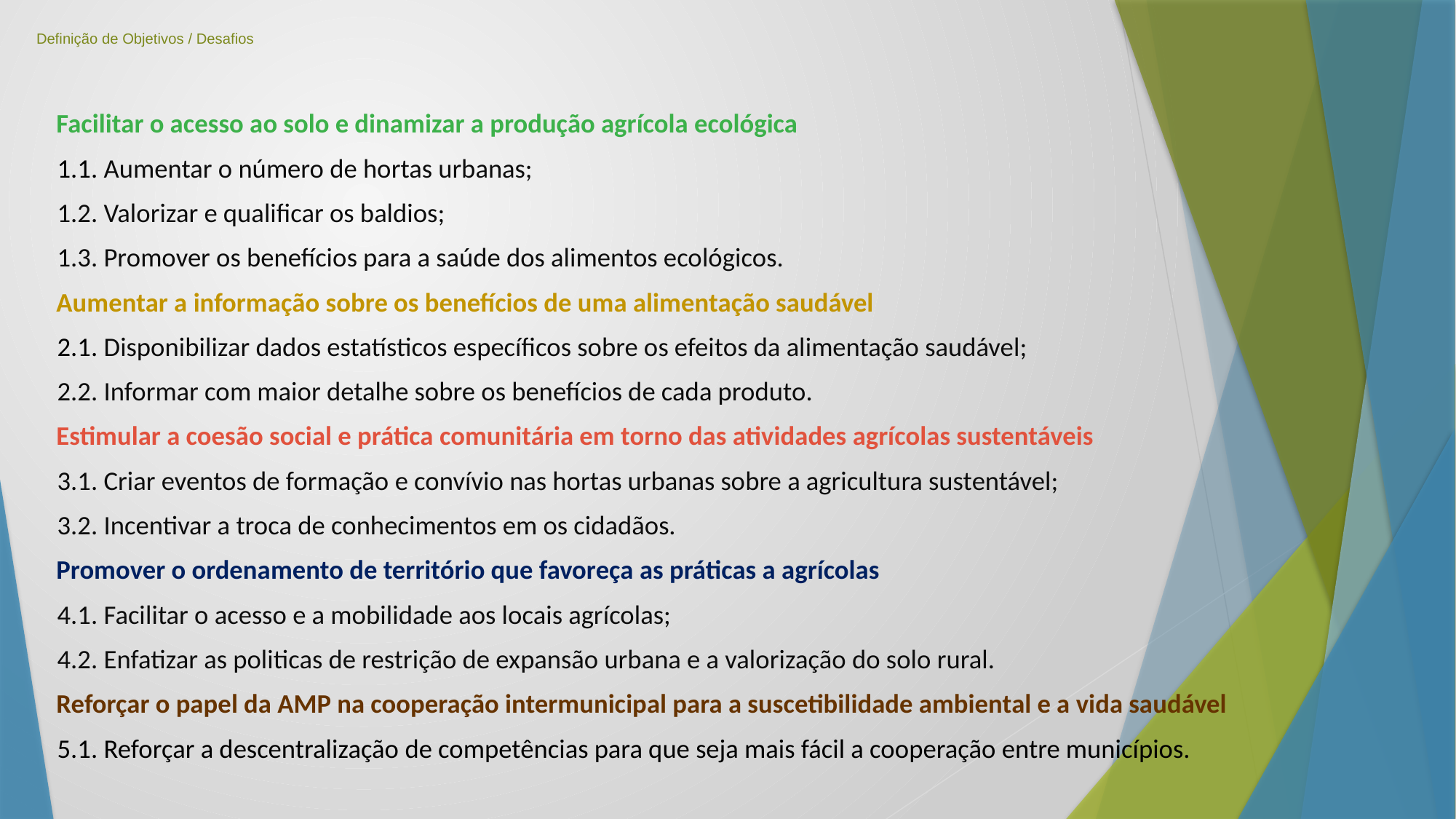

# Definição de Objetivos / Desafios
Facilitar o acesso ao solo e dinamizar a produção agrícola ecológica
1.1. Aumentar o número de hortas urbanas;
1.2. Valorizar e qualificar os baldios;
1.3. Promover os benefícios para a saúde dos alimentos ecológicos.
Aumentar a informação sobre os benefícios de uma alimentação saudável
2.1. Disponibilizar dados estatísticos específicos sobre os efeitos da alimentação saudável;
2.2. Informar com maior detalhe sobre os benefícios de cada produto.
Estimular a coesão social e prática comunitária em torno das atividades agrícolas sustentáveis
3.1. Criar eventos de formação e convívio nas hortas urbanas sobre a agricultura sustentável;
3.2. Incentivar a troca de conhecimentos em os cidadãos.
Promover o ordenamento de território que favoreça as práticas a agrícolas
4.1. Facilitar o acesso e a mobilidade aos locais agrícolas;
4.2. Enfatizar as politicas de restrição de expansão urbana e a valorização do solo rural.
Reforçar o papel da AMP na cooperação intermunicipal para a suscetibilidade ambiental e a vida saudável
5.1. Reforçar a descentralização de competências para que seja mais fácil a cooperação entre municípios.